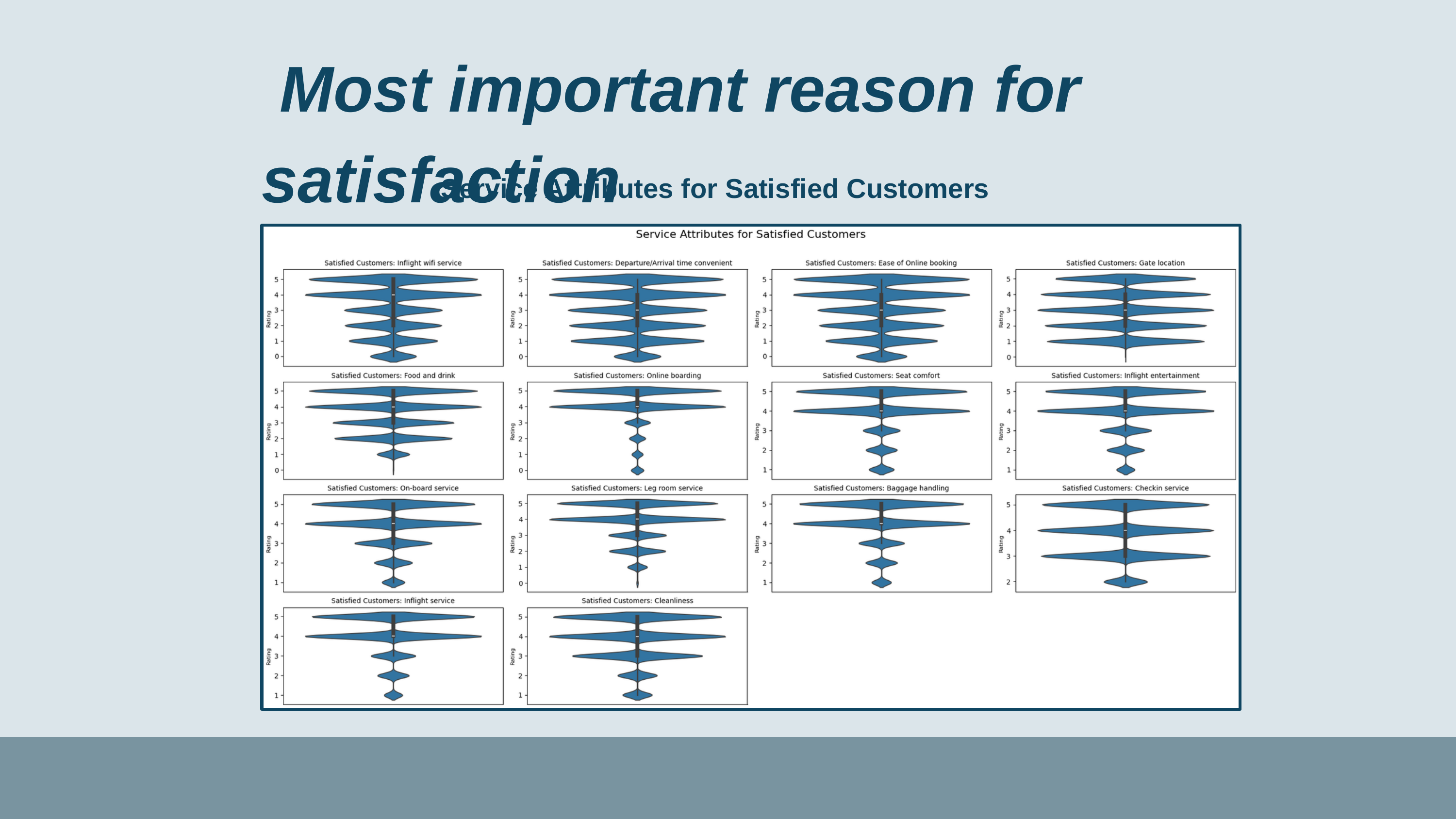

Most important reason for satisfaction

Service Attributes for Satisfied Customers